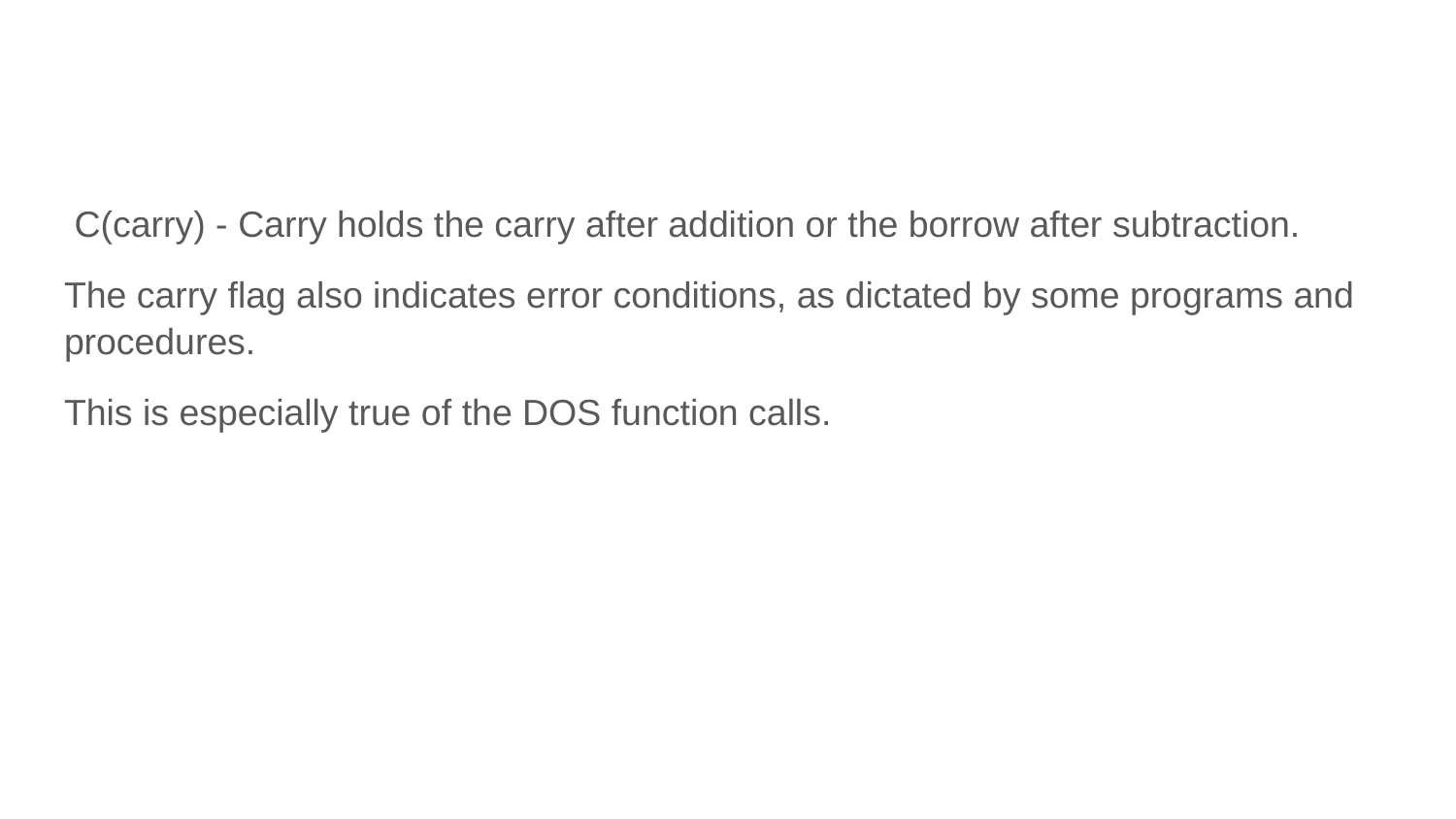

#
 C(carry) - Carry holds the carry after addition or the borrow after subtraction.
The carry flag also indicates error conditions, as dictated by some programs and procedures.
This is especially true of the DOS function calls.